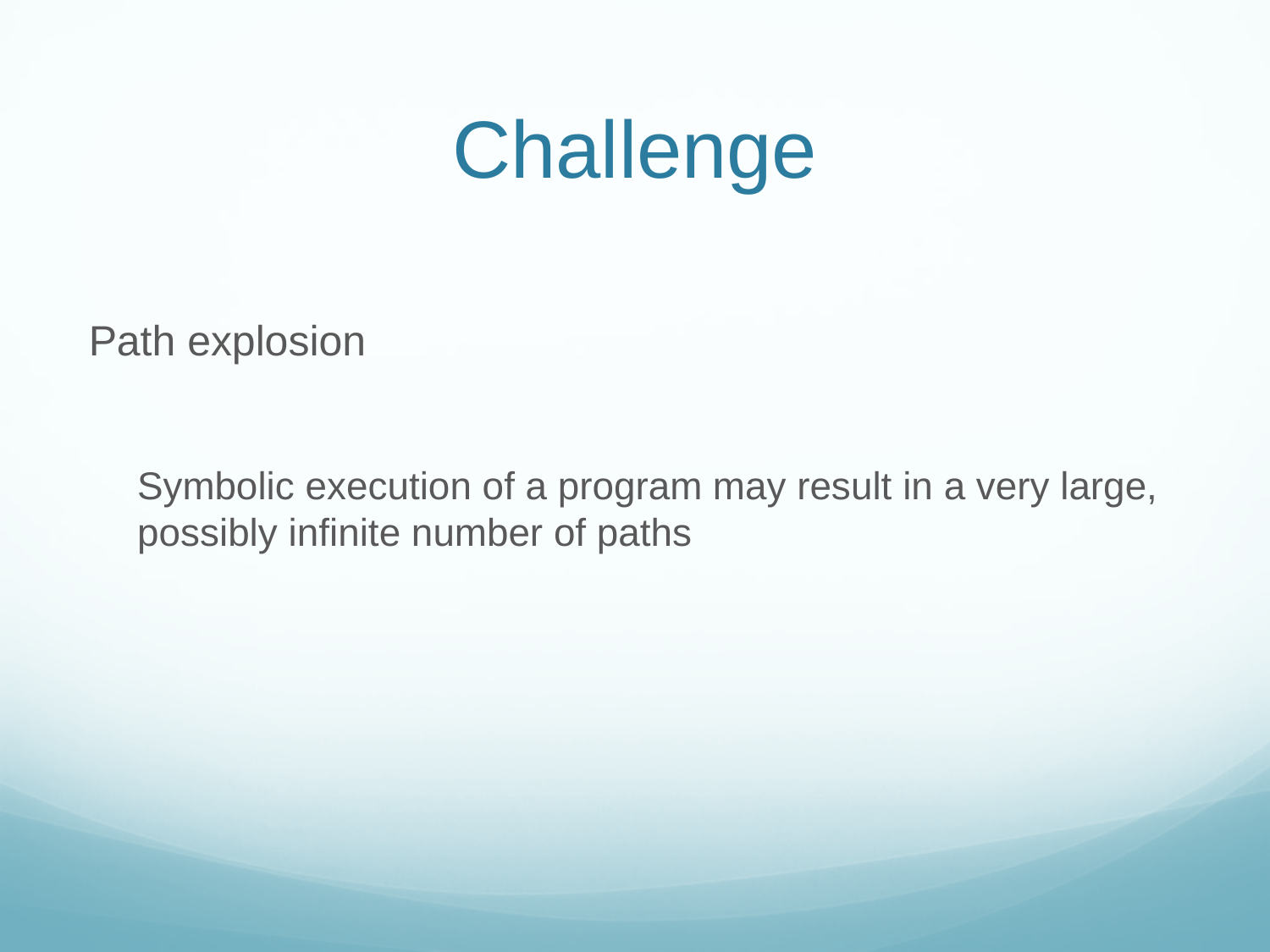

# Challenge

Path explosion

Symbolic execution of a program may result in a very large, possibly infinite number of paths